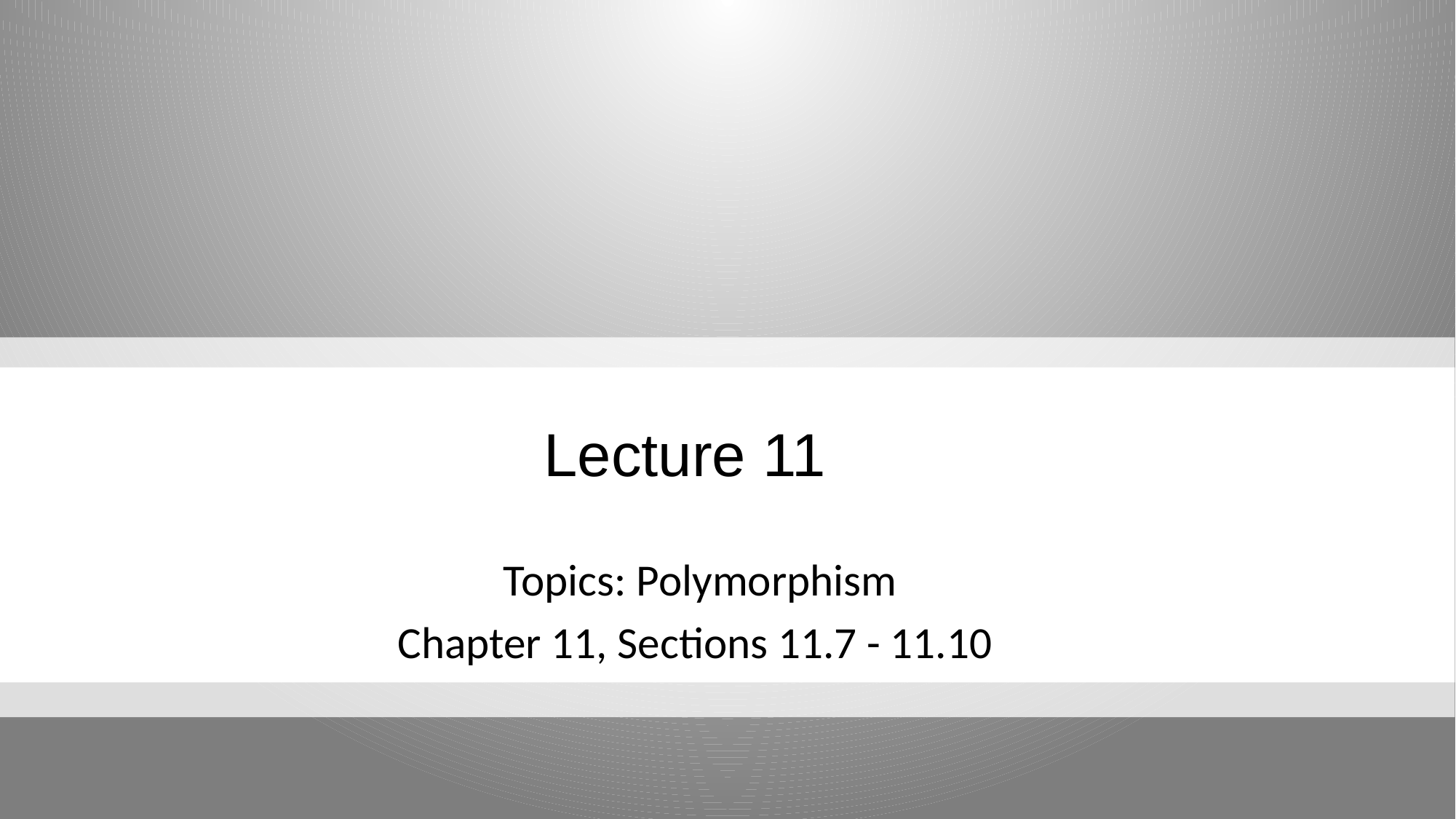

# Lecture 11
Topics: Polymorphism
Chapter 11, Sections 11.7 - 11.10